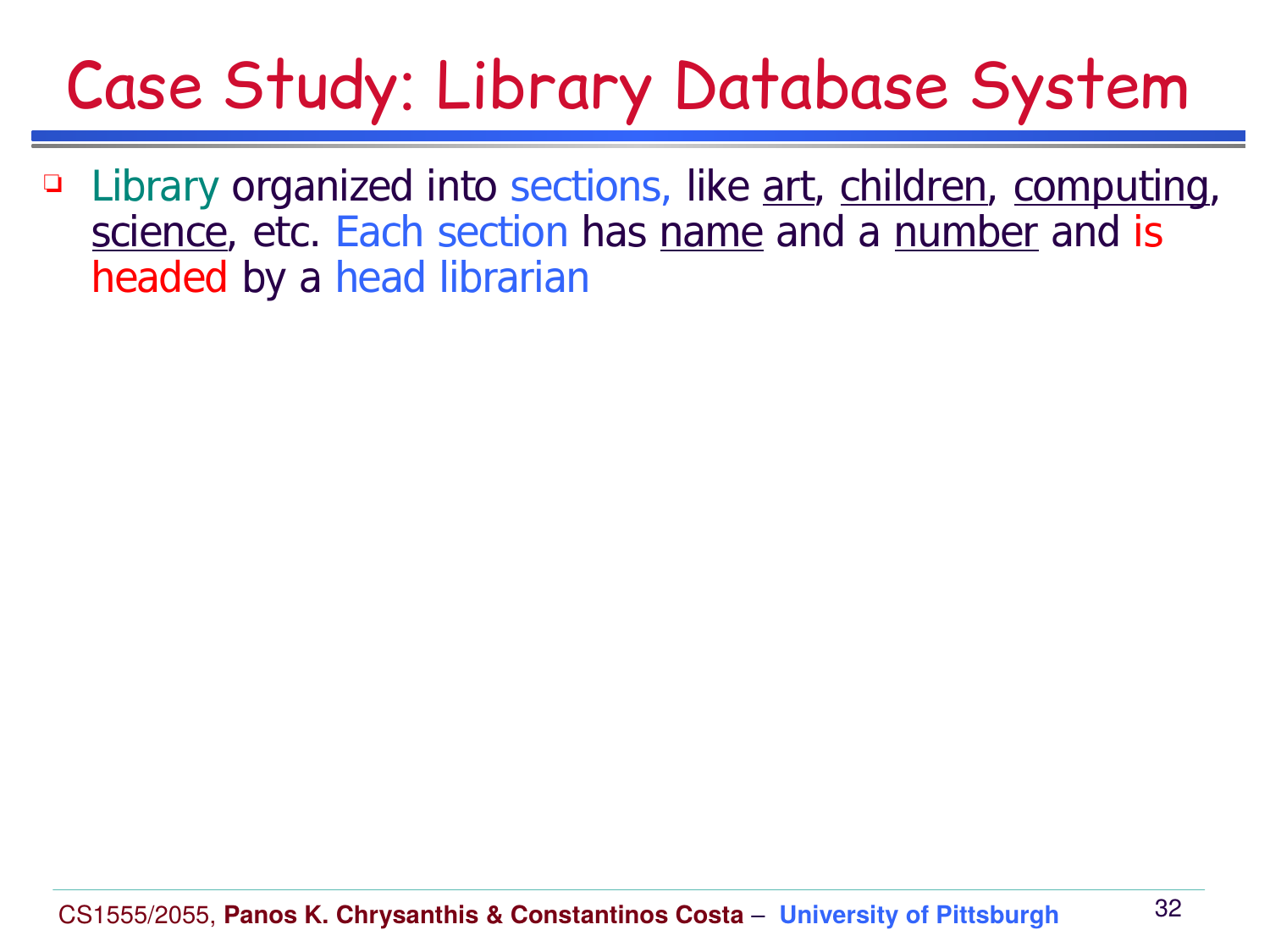

# Case Study: Library Database System
Library organized into sections, like art, children, computing, science, etc. Each section has name and a number and is headed by a head librarian